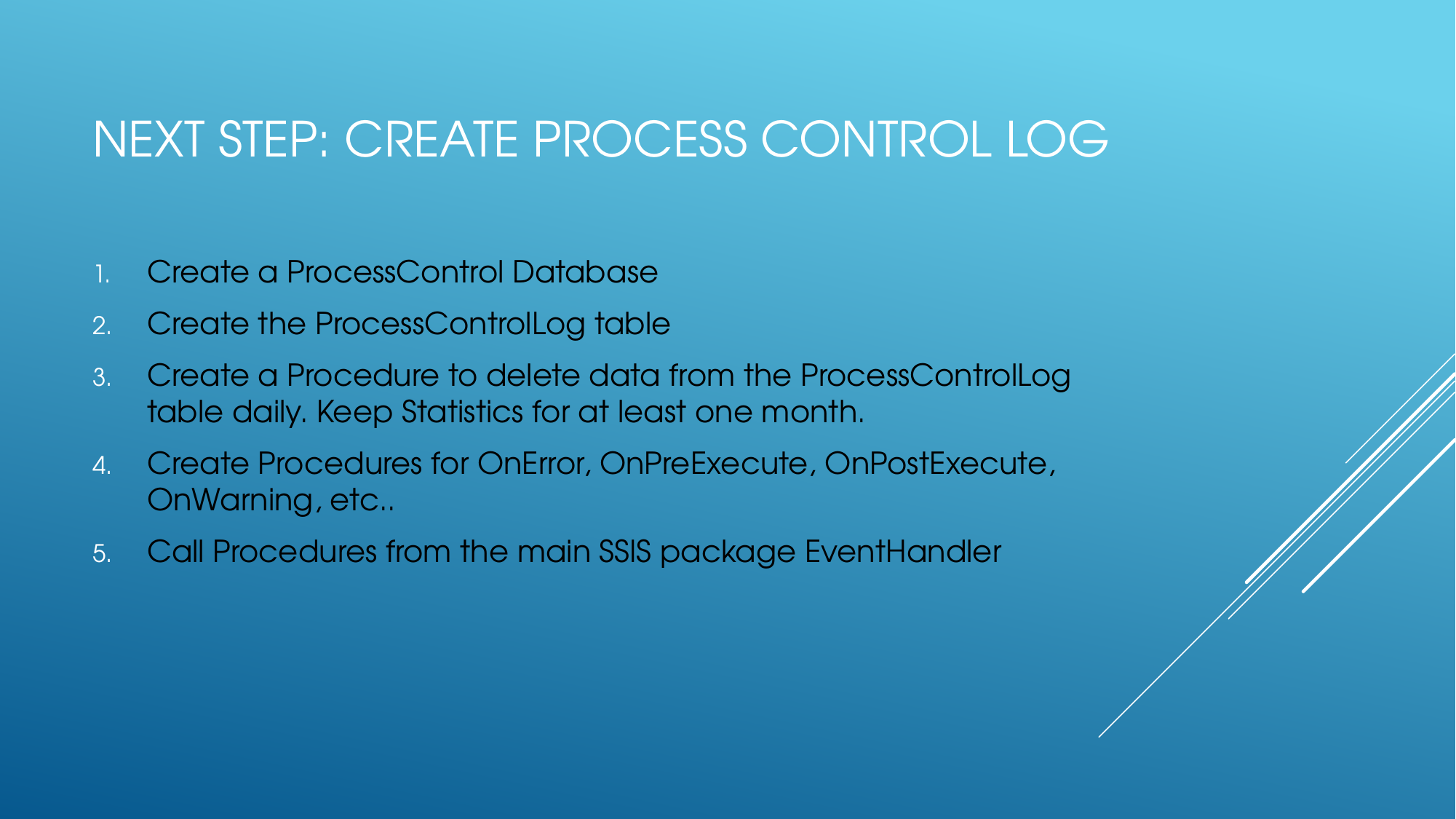

# Next Step: Create Process Control Log
Create a ProcessControl Database
Create the ProcessControlLog table
Create a Procedure to delete data from the ProcessControlLog table daily. Keep Statistics for at least one month.
Create Procedures for OnError, OnPreExecute, OnPostExecute, OnWarning, etc..
Call Procedures from the main SSIS package EventHandler